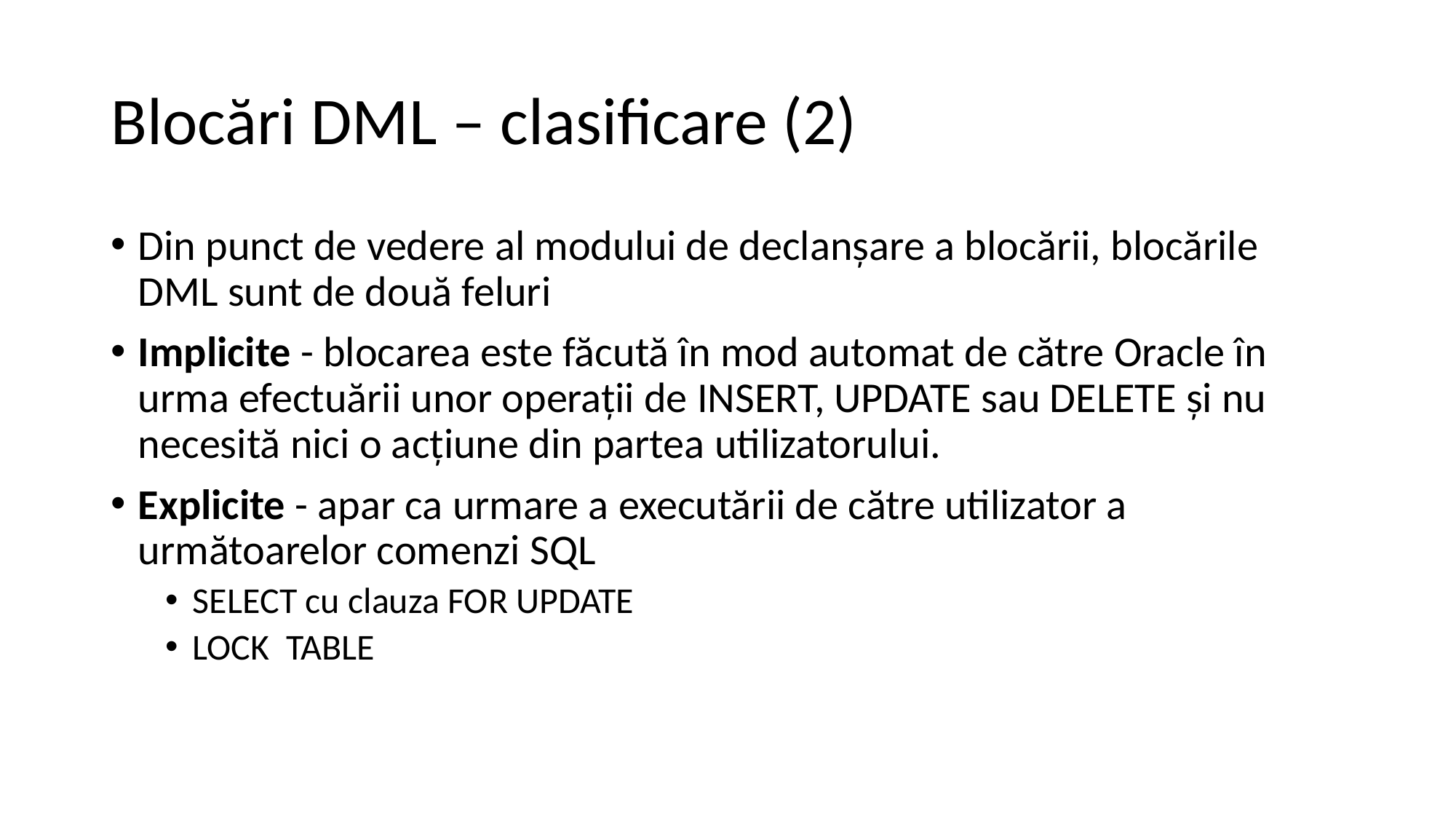

# Blocări DML – clasificare (2)
Din punct de vedere al modului de declanşare a blocării, blocările DML sunt de două feluri
Implicite - blocarea este făcută în mod automat de către Oracle în urma efectuării unor operaţii de INSERT, UPDATE sau DELETE şi nu necesită nici o acţiune din partea utilizatorului.
Explicite - apar ca urmare a executării de către utilizator a următoarelor comenzi SQL
SELECT cu clauza FOR UPDATE
LOCK  TABLE